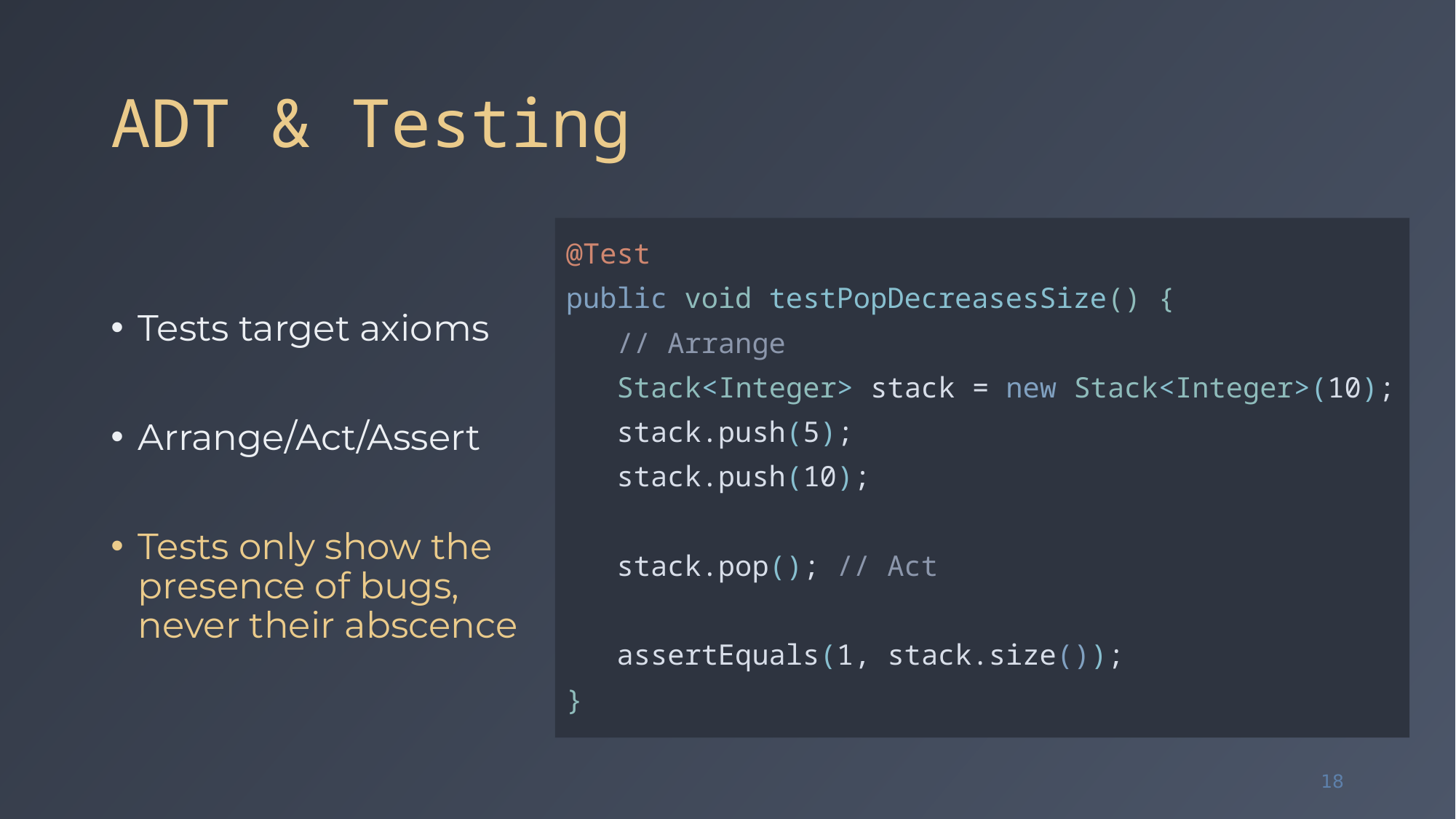

# ADT & Testing
Tests target axioms

Arrange/Act/Assert

Tests only show the presence of bugs, never their abscence
@Test
public void testPopDecreasesSize() {
   // Arrange
   Stack<Integer> stack = new Stack<Integer>(10);
   stack.push(5);
   stack.push(10);

   stack.pop(); // Act

   assertEquals(1, stack.size());
}
18